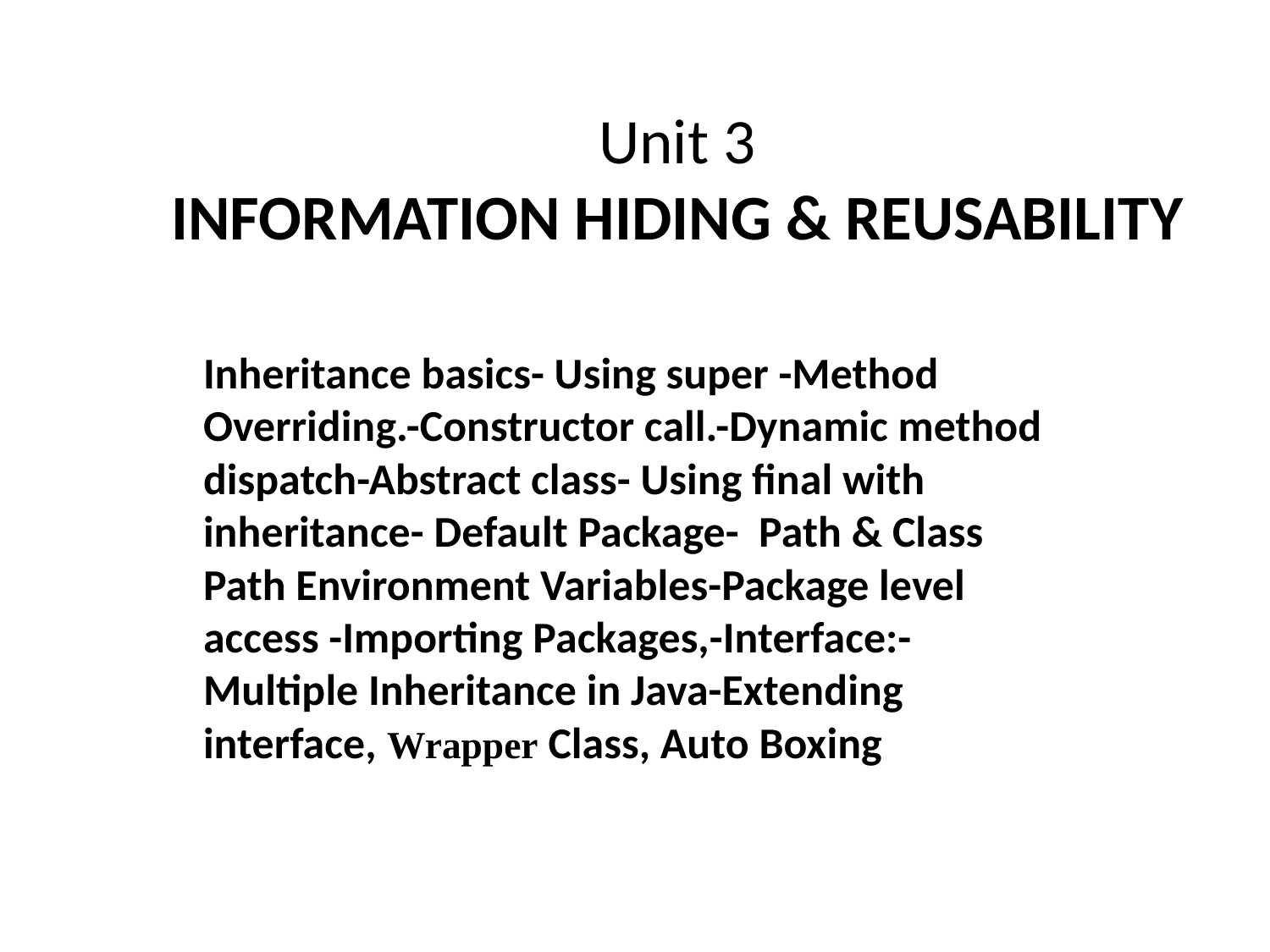

# Unit 3 INFORMATION HIDING & REUSABILITY
Inheritance basics- Using super -Method Overriding.-Constructor call.-Dynamic method dispatch-Abstract class- Using final with inheritance- Default Package-  Path & Class Path Environment Variables-Package level access -Importing Packages,-Interface:-Multiple Inheritance in Java-Extending interface, Wrapper Class, Auto Boxing